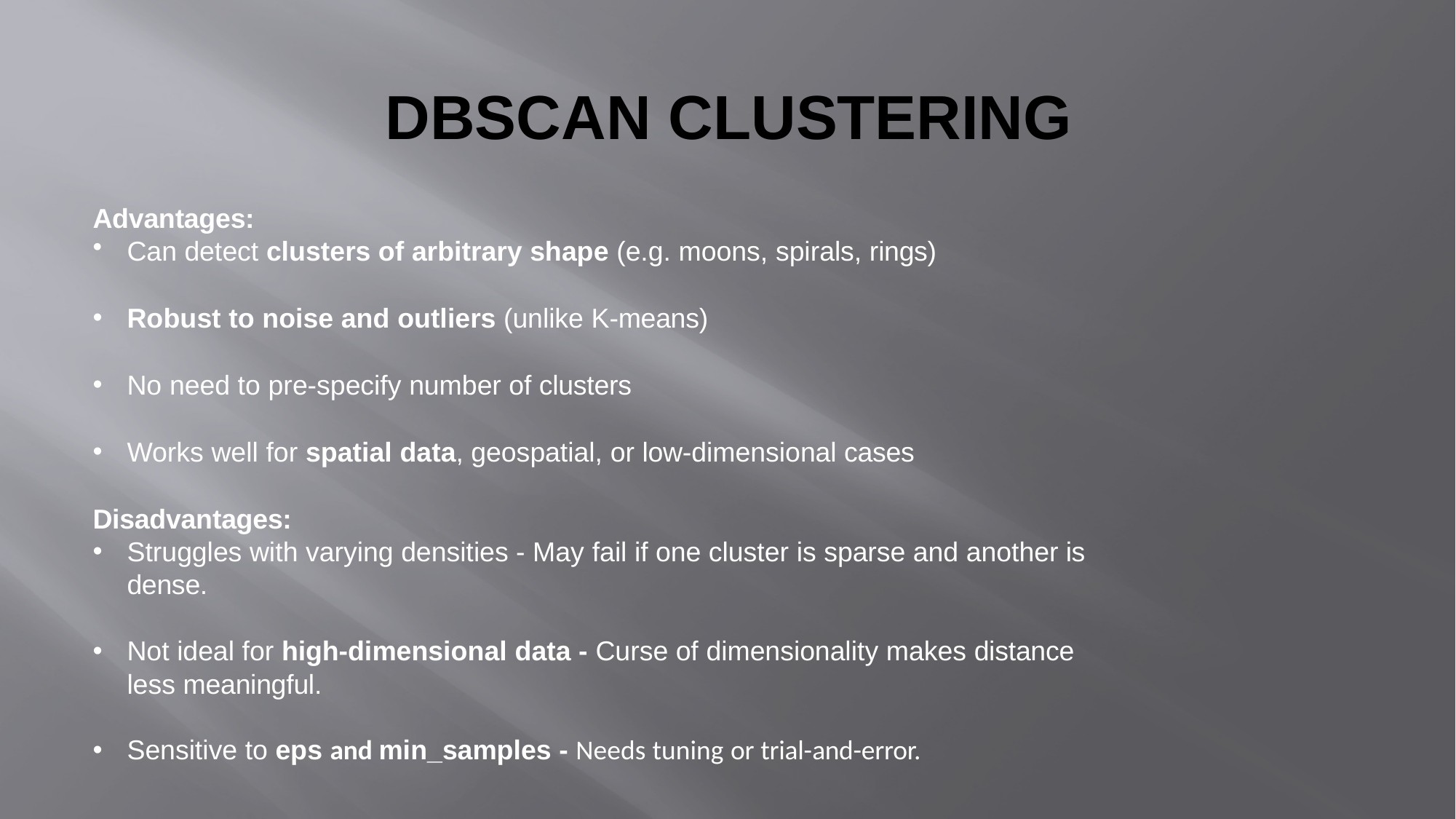

# DBSCAN CLUSTERING
Advantages:
Can detect clusters of arbitrary shape (e.g. moons, spirals, rings)

Robust to noise and outliers (unlike K-means)

No need to pre-specify number of clusters

Works well for spatial data, geospatial, or low-dimensional cases

Disadvantages:
Struggles with varying densities - May fail if one cluster is sparse and another is
dense.

Not ideal for high-dimensional data - Curse of dimensionality makes distance
less meaningful.

Sensitive to eps and min_samples - Needs tuning or trial-and-error.